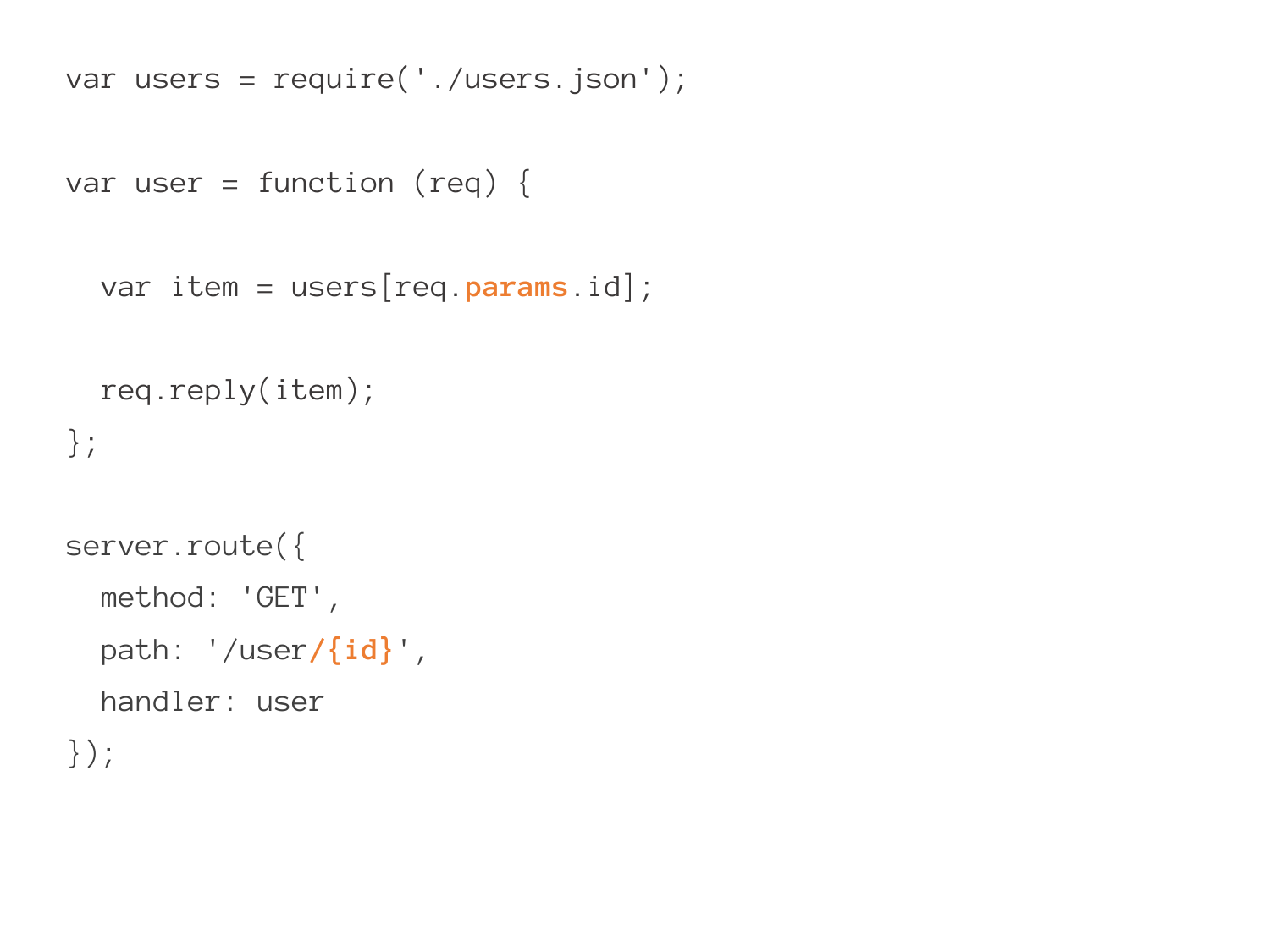

var users = require('./users.json');

var user = function (req) {

  var item = users[req.params.id];

  req.reply(item);
};

server.route({
  method: 'GET',
  path: '/user/{id}',
  handler: user
});